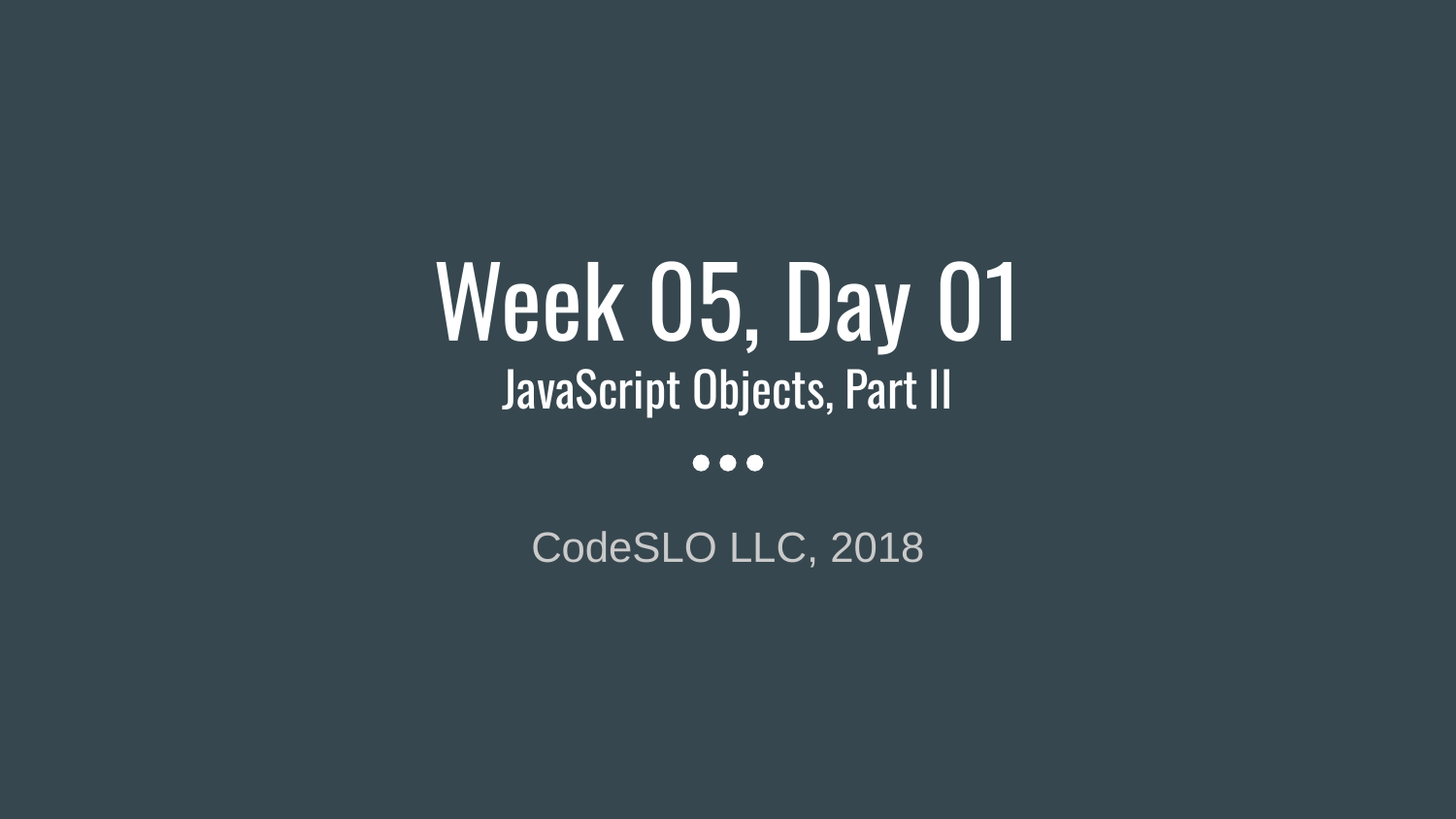

# Week 05, Day 01
JavaScript Objects, Part II
CodeSLO LLC, 2018